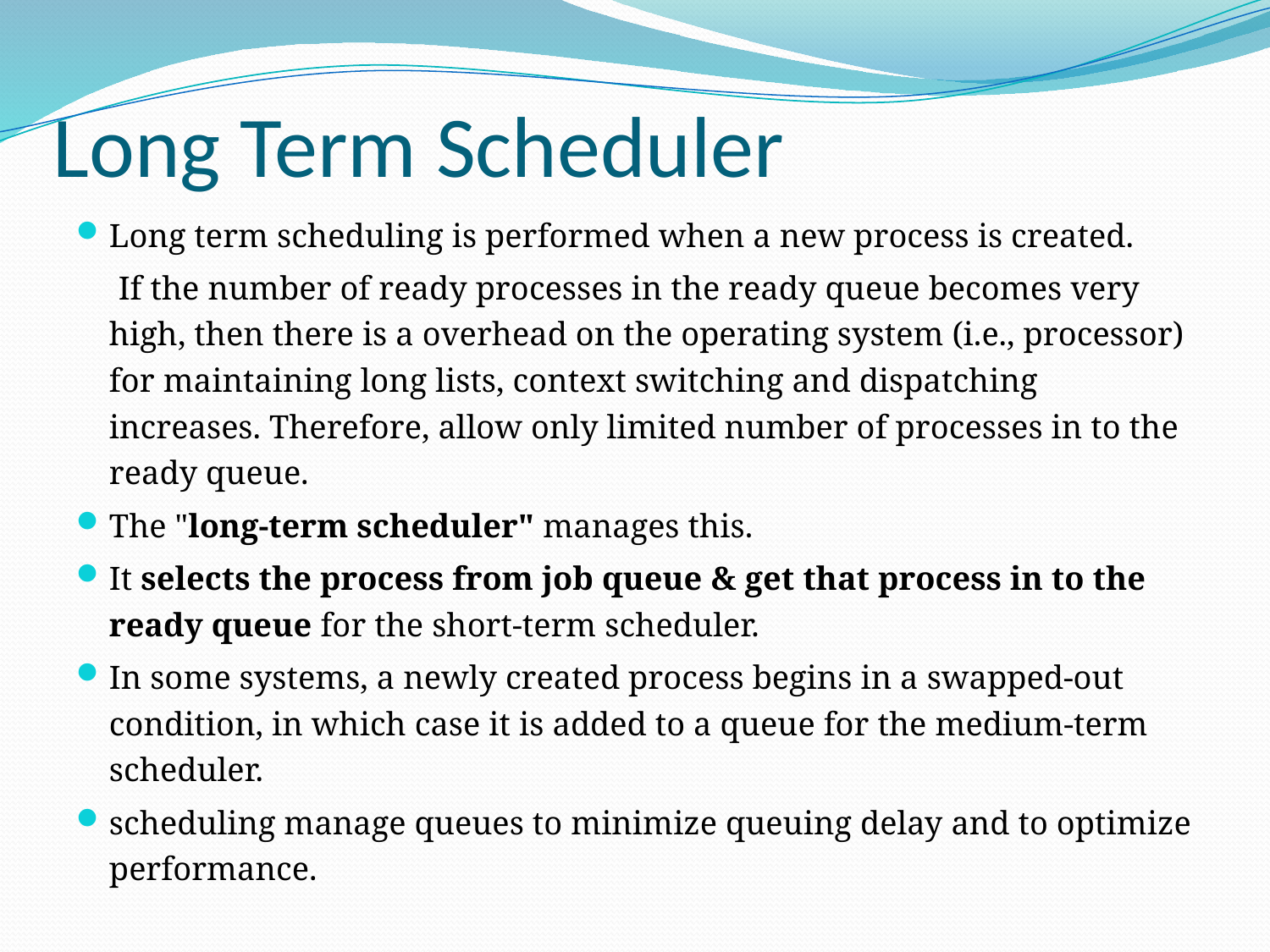

# Long Term Scheduler
Long term scheduling is performed when a new process is created.
     If the number of ready processes in the ready queue becomes very high, then there is a overhead on the operating system (i.e., processor) for maintaining long lists, context switching and dispatching increases. Therefore, allow only limited number of processes in to the ready queue.
The "long-term scheduler" manages this.
It selects the process from job queue & get that process in to the ready queue for the short-term scheduler.
In some systems, a newly created process begins in a swapped-out condition, in which case it is added to a queue for the medium-term scheduler.
scheduling manage queues to minimize queuing delay and to optimize performance.